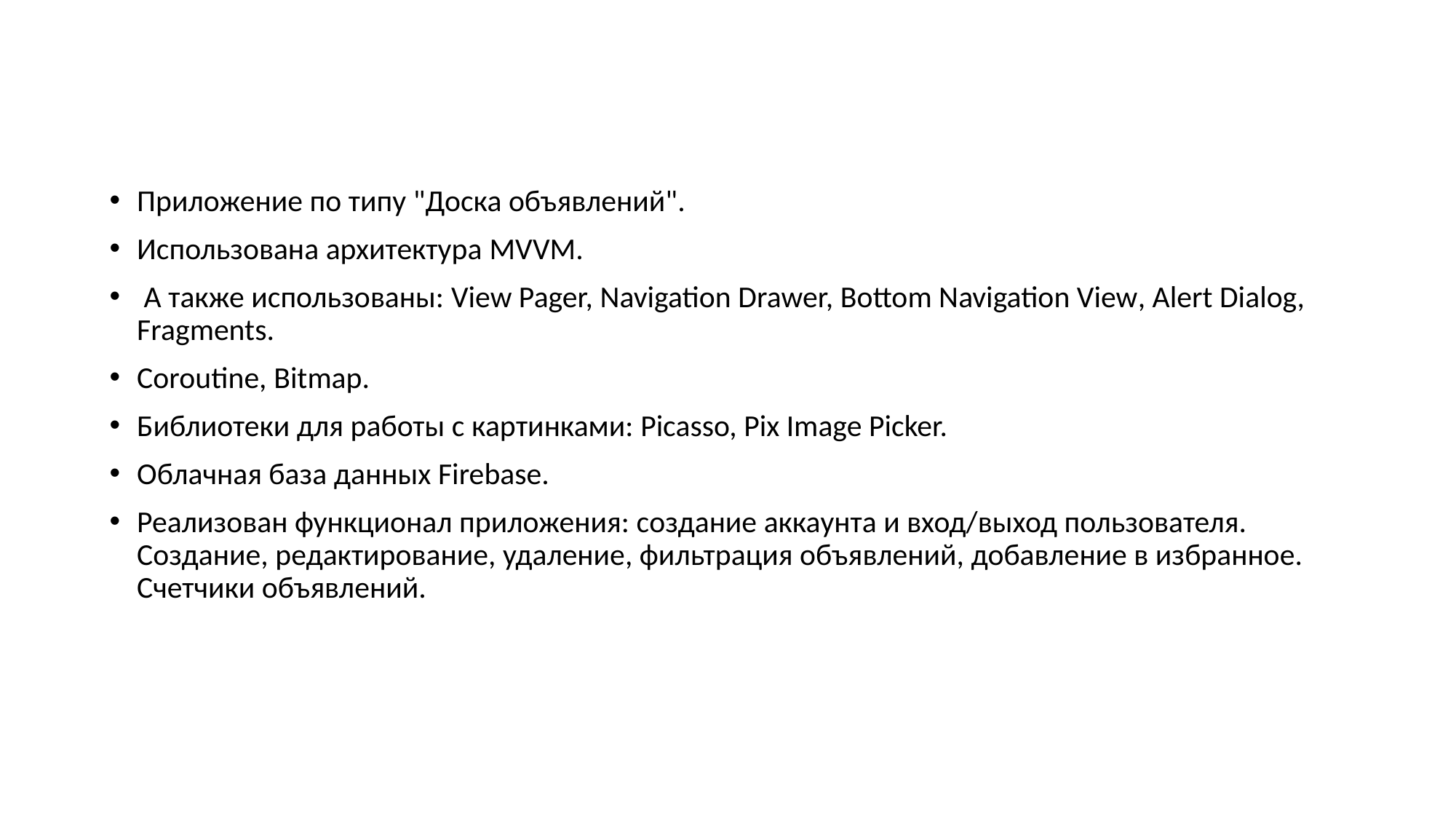

Приложение по типу "Доска объявлений".
Использована архитектура MVVM.
 А также использованы: View Pager, Navigation Drawer, Bottom Navigation View, Alert Dialog, Fragments.
Coroutine, Bitmap.
Библиотеки для работы с картинками: Picasso, Pix Image Picker.
Облачная база данных Firebase.
Реализован функционал приложения: создание аккаунта и вход/выход пользователя. Создание, редактирование, удаление, фильтрация объявлений, добавление в избранное. Счетчики объявлений.